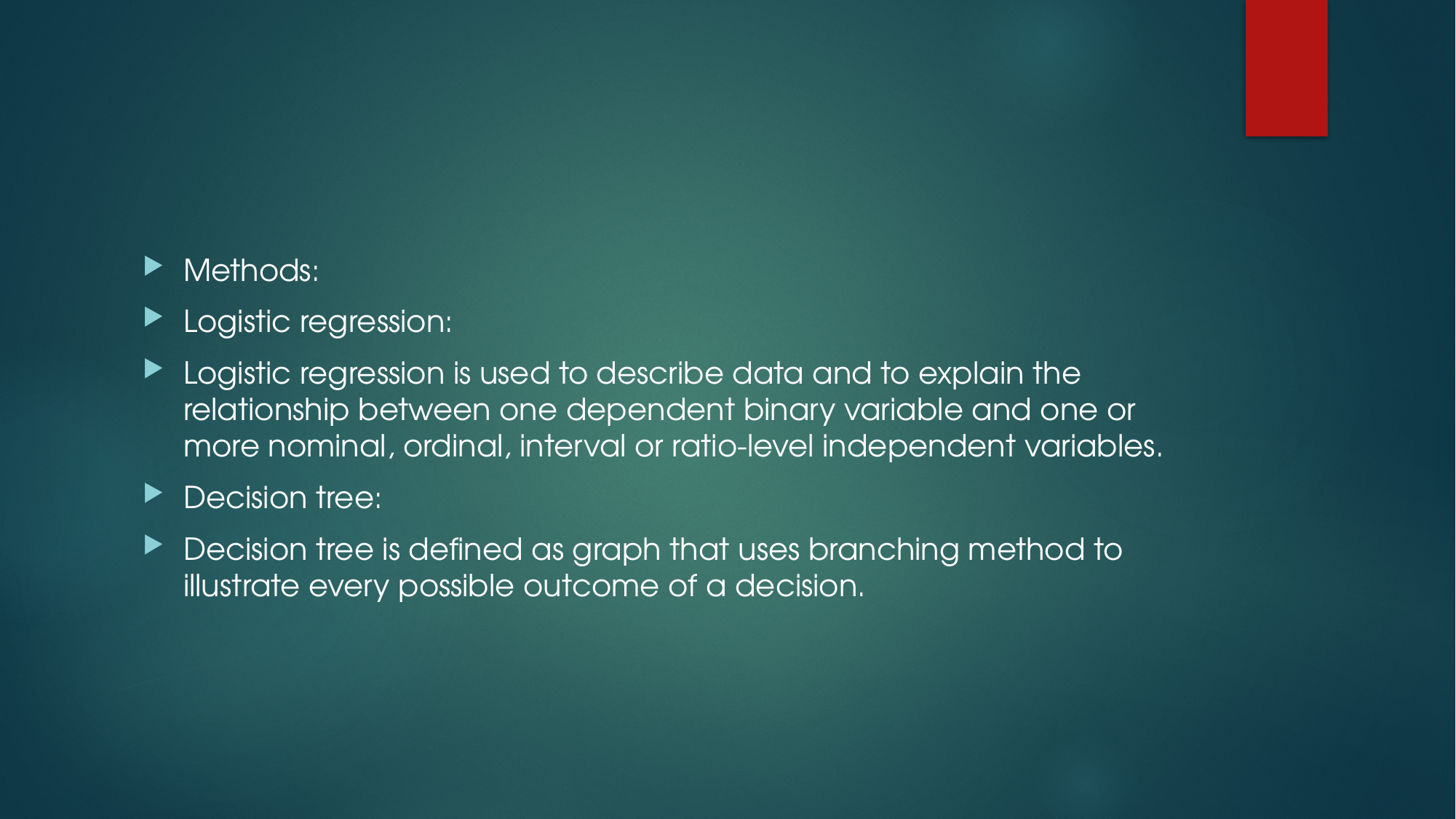

Methods:
Logistic regression:
Logistic regression is used to describe data and to explain the relationship between one dependent binary variable and one or more nominal, ordinal, interval or ratio-level independent variables.
Decision tree:
Decision tree is defined as graph that uses branching method to illustrate every possible outcome of a decision.